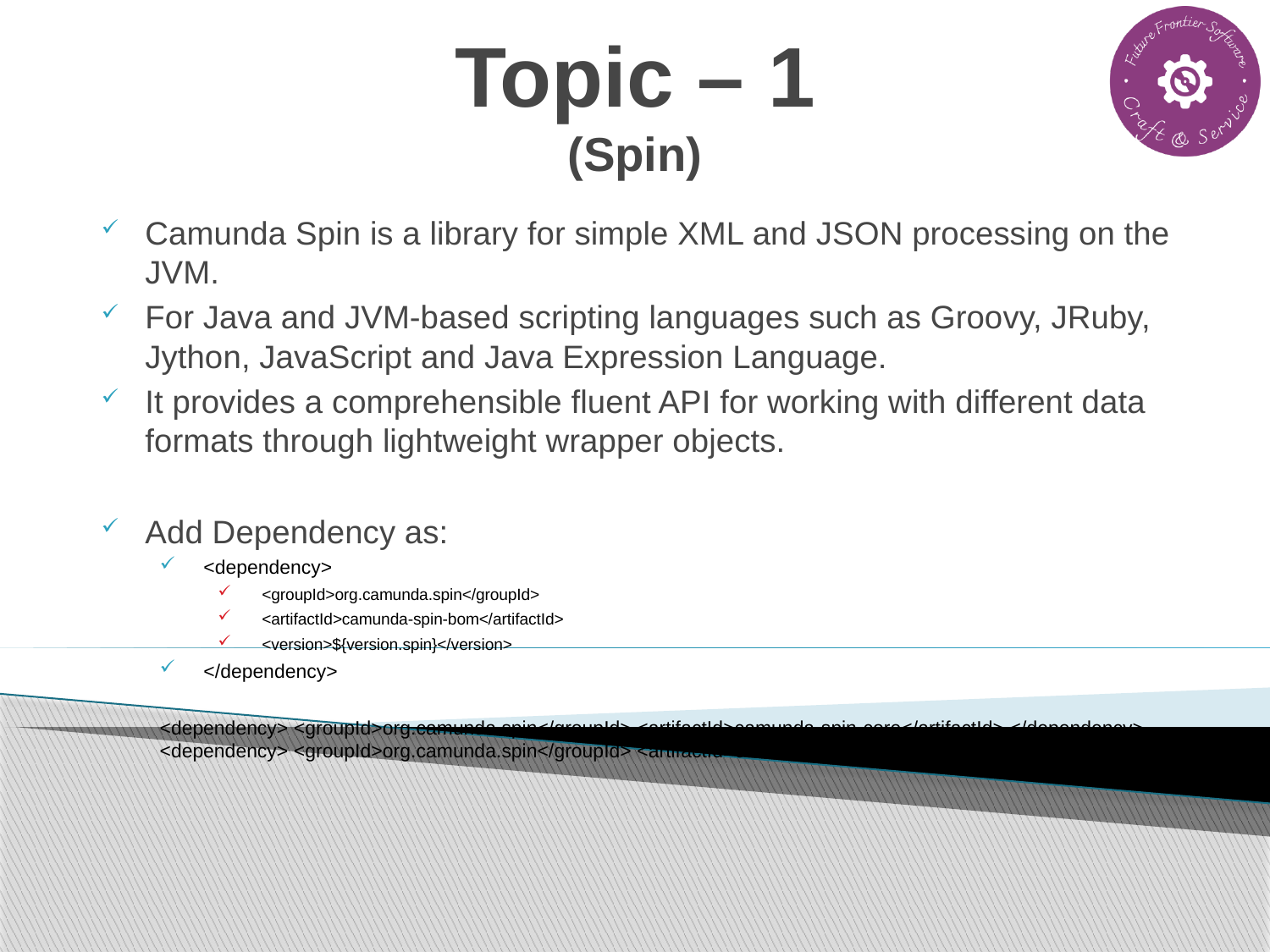

# Topic – 1 (Spin)
Camunda Spin is a library for simple XML and JSON processing on the JVM.
For Java and JVM-based scripting languages such as Groovy, JRuby, Jython, JavaScript and Java Expression Language.
It provides a comprehensible fluent API for working with different data formats through lightweight wrapper objects.

Add Dependency as:
<dependency>
<groupId>org.camunda.spin</groupId>
<artifactId>camunda-spin-bom</artifactId>
<version>${version.spin}</version>
</dependency>

<dependency> <groupId>org.camunda.spin</groupId> <artifactId>camunda-spin-core</artifactId> </dependency> <dependency> <groupId>org.camunda.spin</groupId> <artifactId>camunda-spin-dataformat-all</artifactId> </dependency>